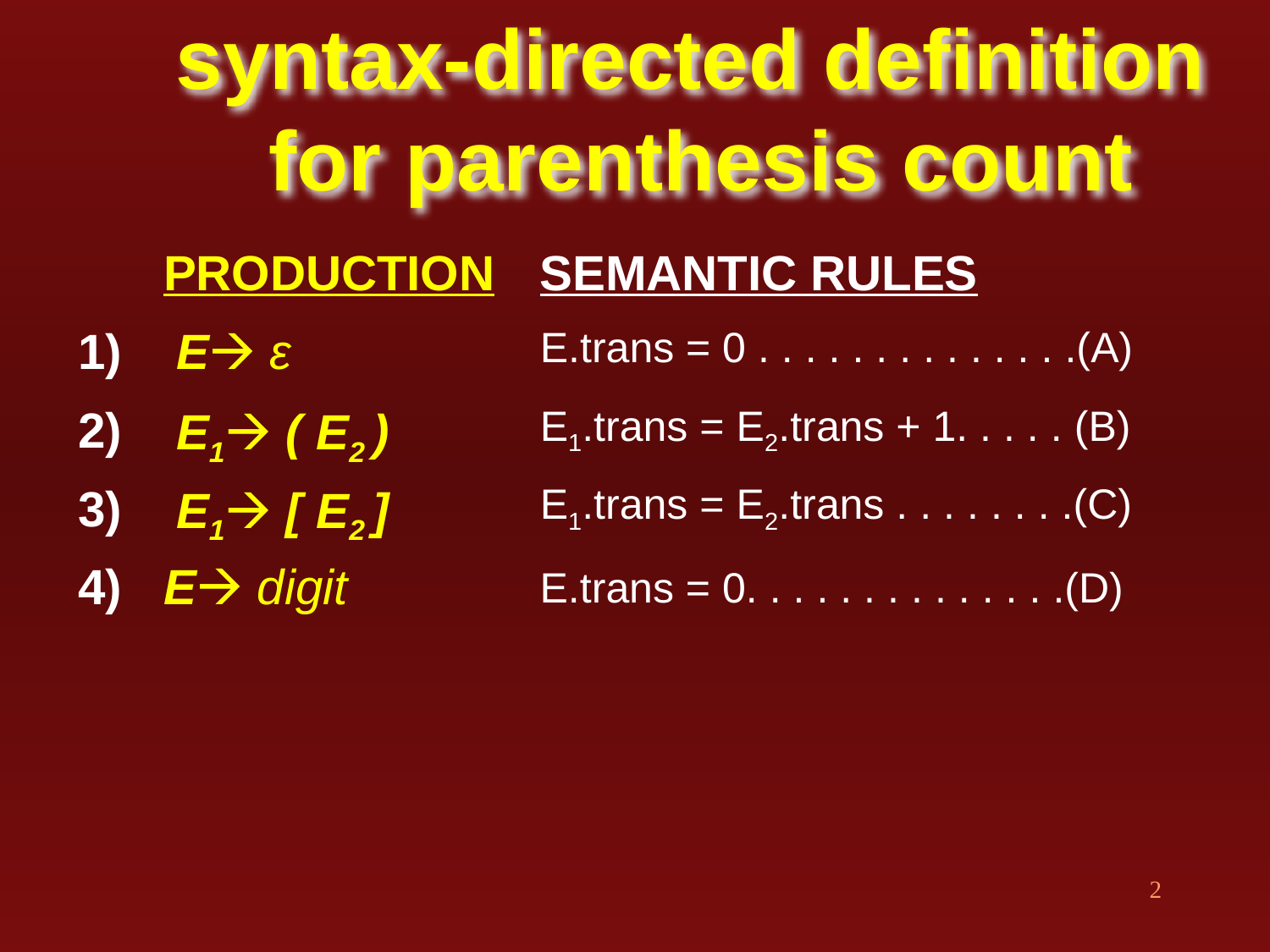

# syntax-directed deﬁnition for parenthesis count
|  | PRODUCTION | SEMANTIC RULES |
| --- | --- | --- |
| 1) | E🡪 ε | E.trans = 0 . . . . . . . . . . . . . .(A) |
| 2) | E1🡪 ( E2 ) | E1.trans = E2.trans + 1. . . . . (B) |
| 3) | E1🡪 [ E2 ] | E1.trans = E2.trans . . . . . . . .(C) |
| 4) | E🡪 digit | E.trans = 0. . . . . . . . . . . . . .(D) |
2